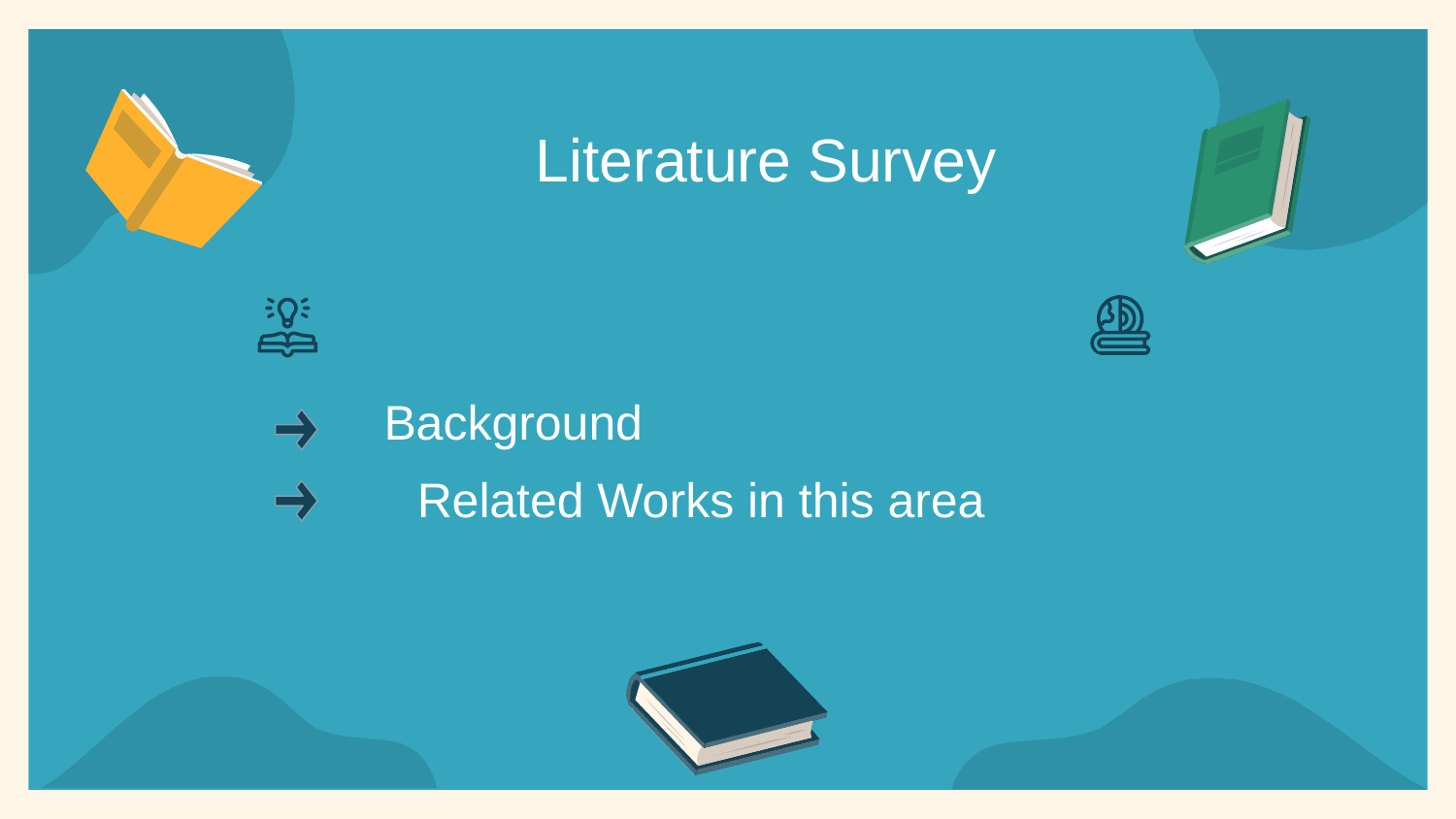

# Literature Survey

Background

Related Works in this area